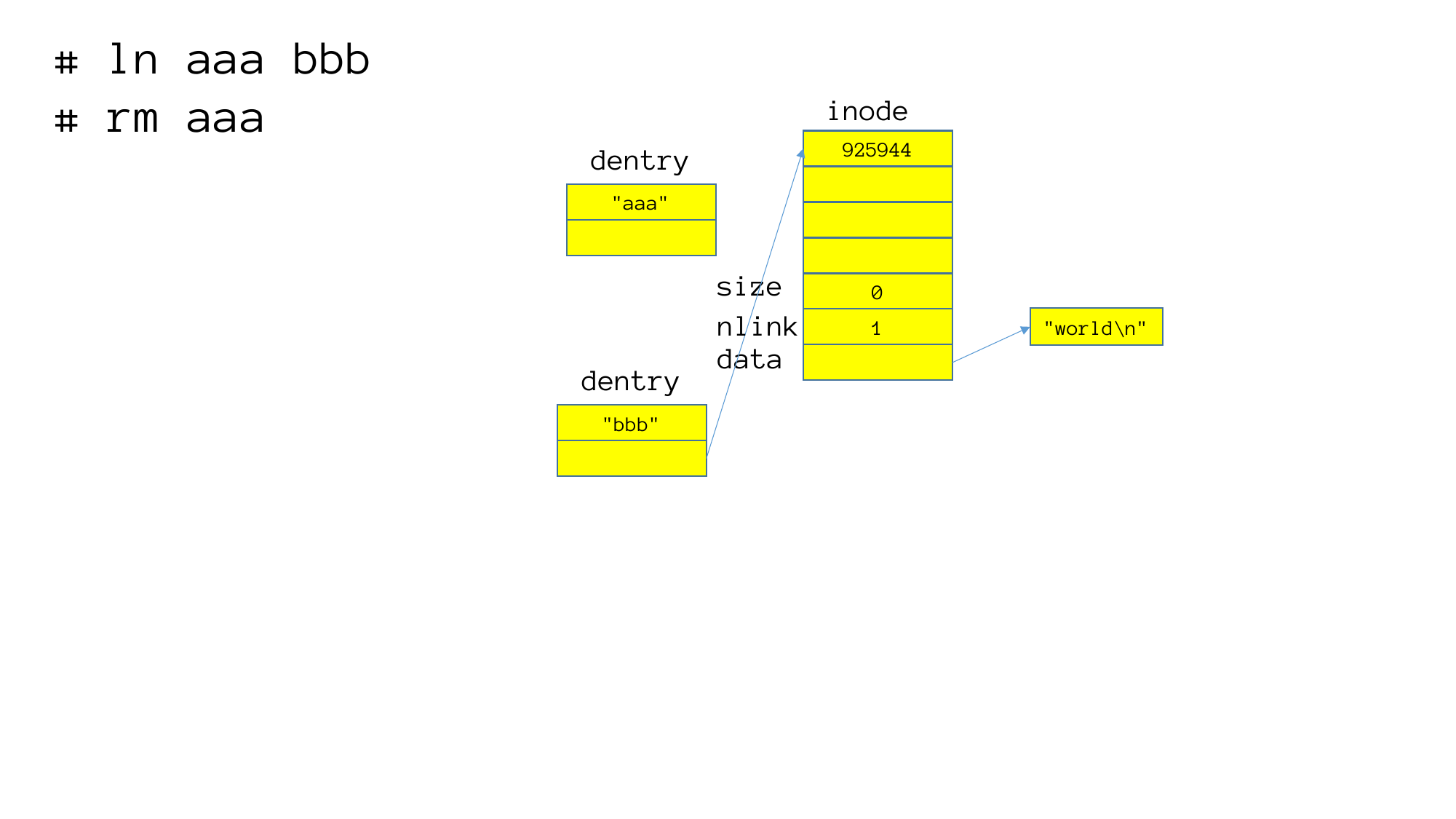

# ln aaa bbb
# rm aaa
inode
925944
dentry

"aaa"

size
0
nlink
"world\n"
1
data

dentry
"bbb"